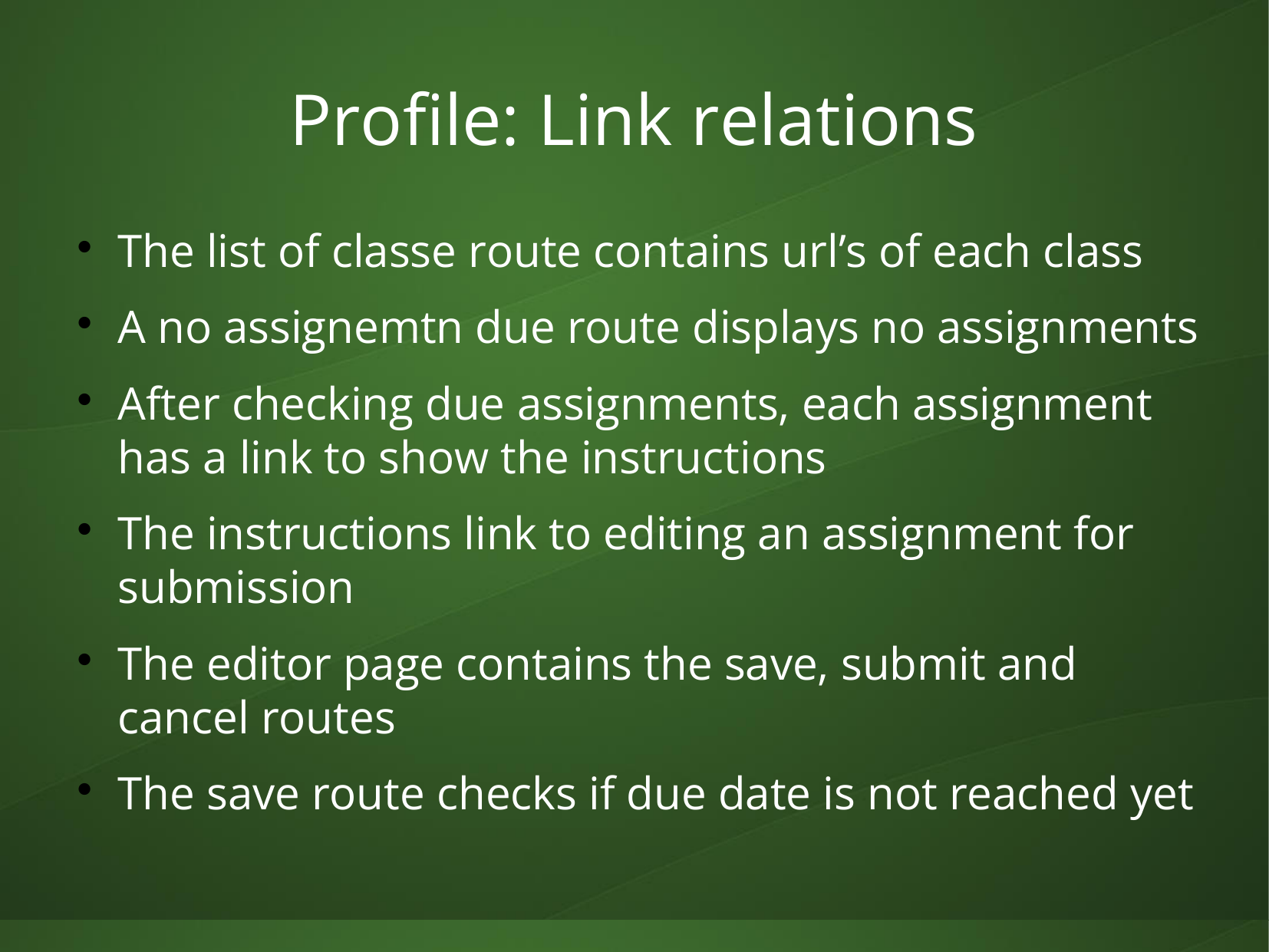

Profile: Link relations
The list of classe route contains url’s of each class
A no assignemtn due route displays no assignments
After checking due assignments, each assignment has a link to show the instructions
The instructions link to editing an assignment for submission
The editor page contains the save, submit and cancel routes
The save route checks if due date is not reached yet